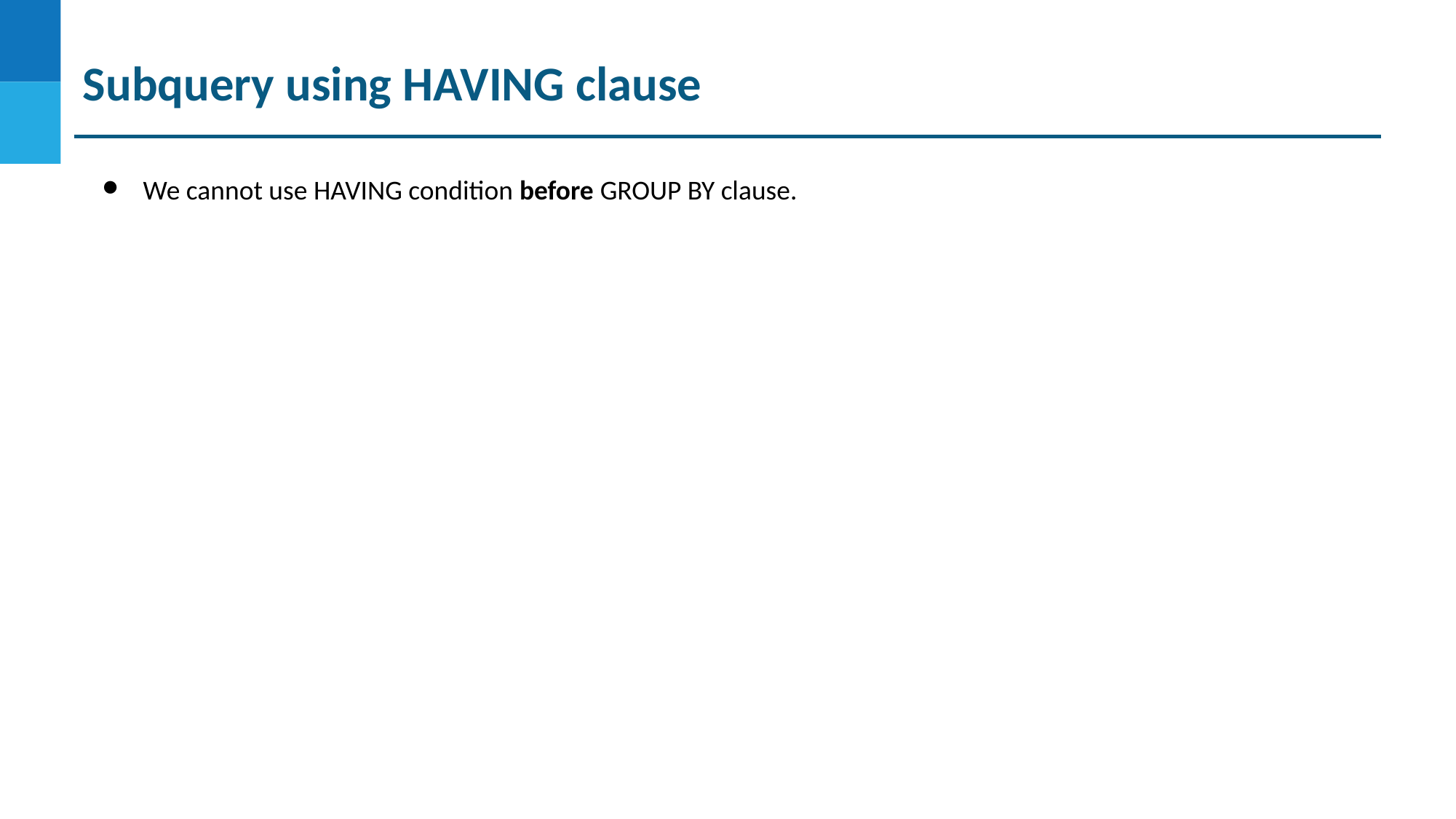

Subquery using HAVING clause
We cannot use HAVING condition before GROUP BY clause.